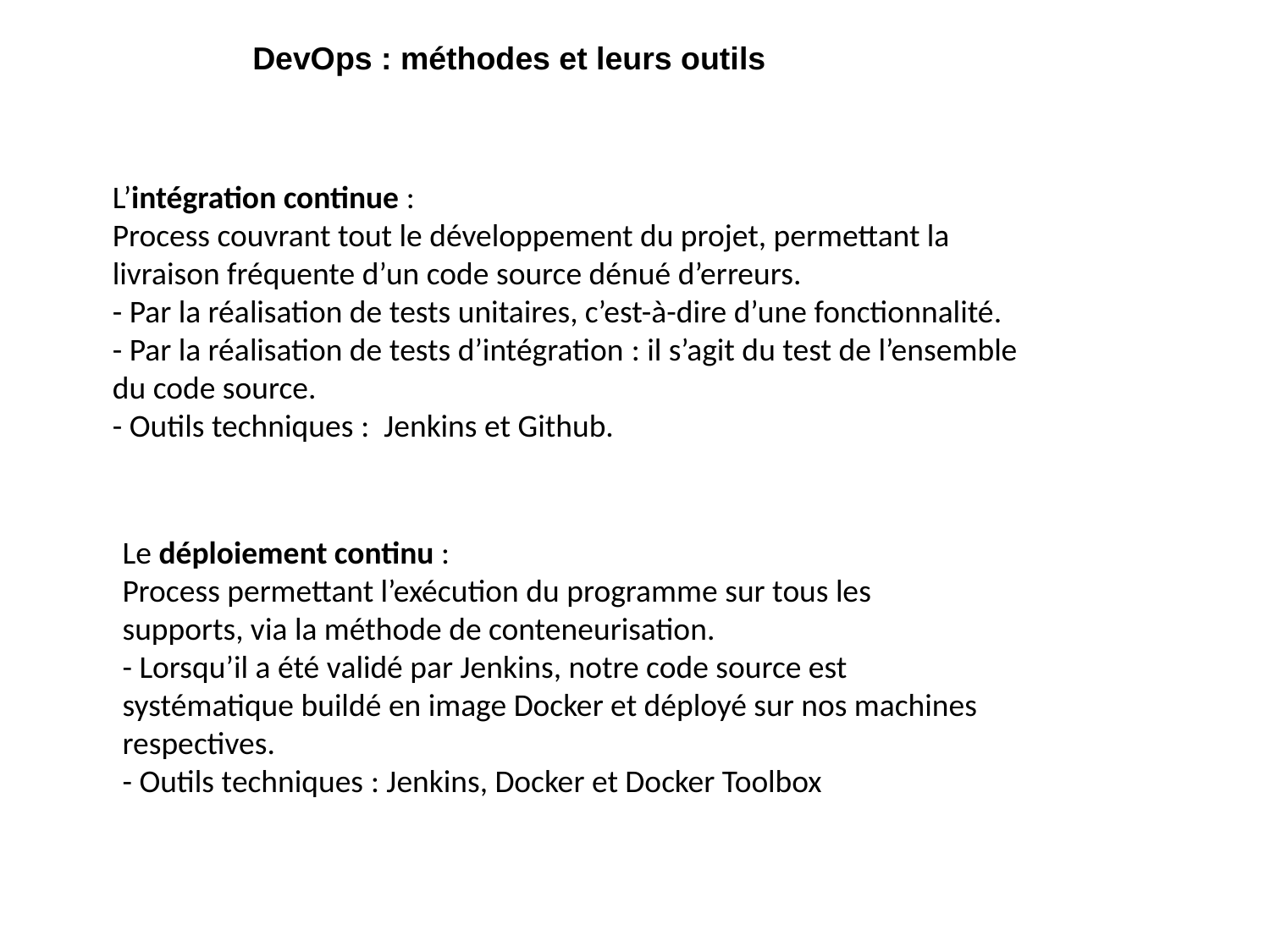

DevOps : méthodes et leurs outils
L’intégration continue :
Process couvrant tout le développement du projet, permettant la livraison fréquente d’un code source dénué d’erreurs.
- Par la réalisation de tests unitaires, c’est-à-dire d’une fonctionnalité.
- Par la réalisation de tests d’intégration : il s’agit du test de l’ensemble du code source.
- Outils techniques :  Jenkins et Github.
Le déploiement continu :
Process permettant l’exécution du programme sur tous les supports, via la méthode de conteneurisation.
- Lorsqu’il a été validé par Jenkins, notre code source est systématique buildé en image Docker et déployé sur nos machines respectives.
- Outils techniques : Jenkins, Docker et Docker Toolbox